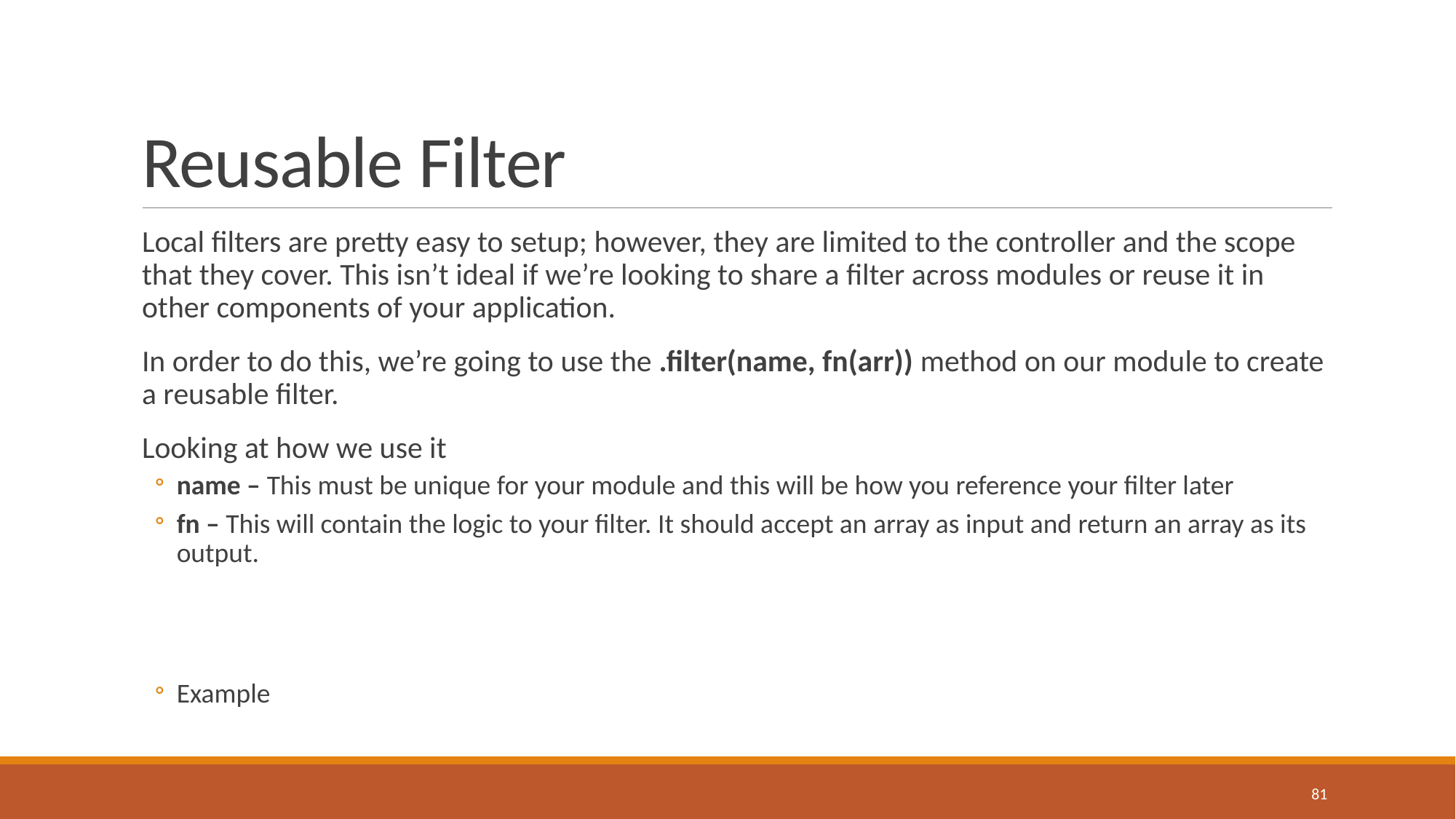

# Reusable Filter
Local filters are pretty easy to setup; however, they are limited to the controller and the scope that they cover. This isn’t ideal if we’re looking to share a filter across modules or reuse it in other components of your application.
In order to do this, we’re going to use the .filter(name, fn(arr)) method on our module to create a reusable filter.
Looking at how we use it
name – This must be unique for your module and this will be how you reference your filter later
fn – This will contain the logic to your filter. It should accept an array as input and return an array as its output.

Example
81